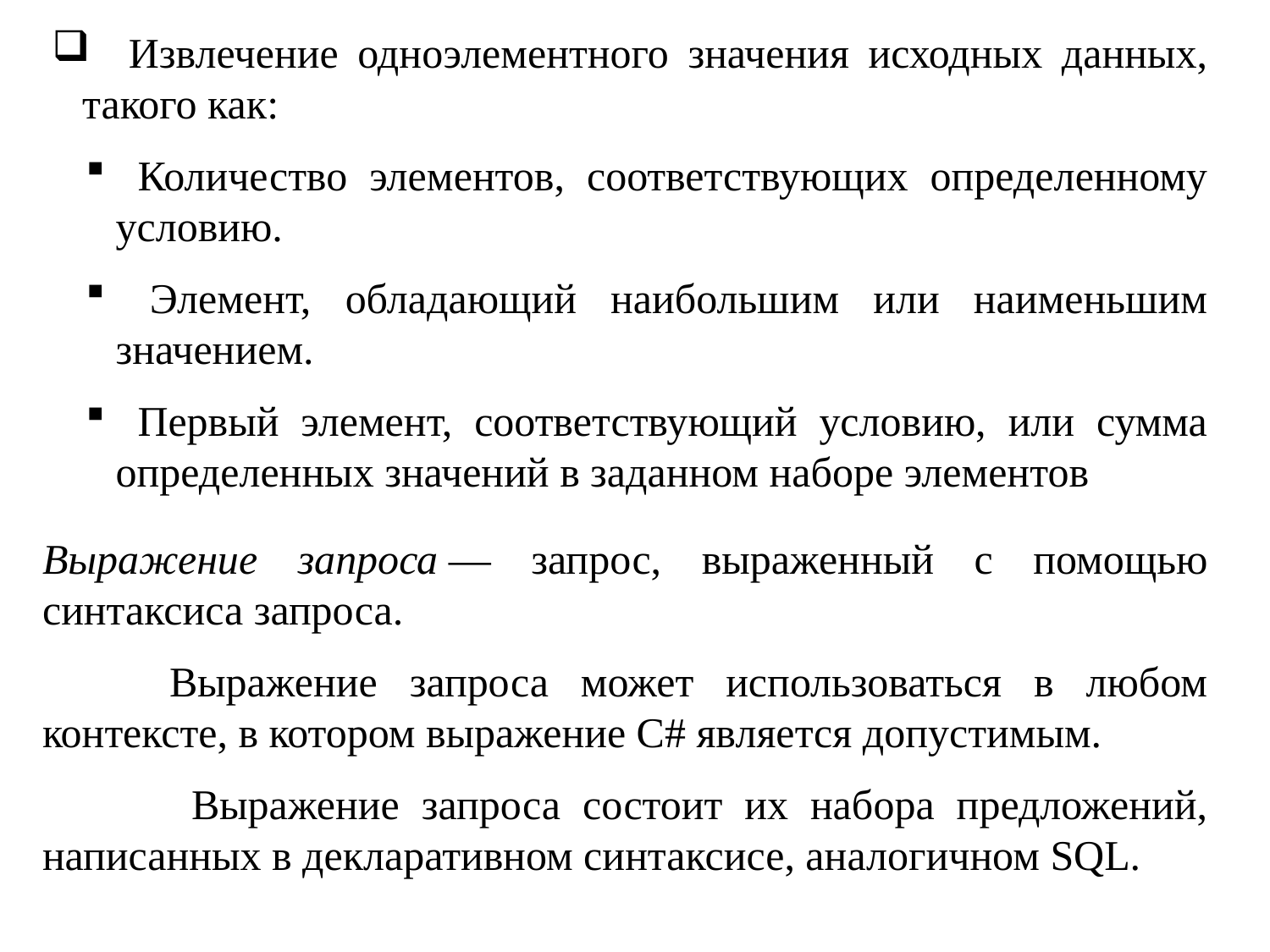

Извлечение одноэлементного значения исходных данных, такого как:
 Количество элементов, соответствующих определенному условию.
 Элемент, обладающий наибольшим или наименьшим значением.
 Первый элемент, соответствующий условию, или сумма определенных значений в заданном наборе элементов

Выражение запроса — запрос, выраженный с помощью синтаксиса запроса.
	Выражение запроса может использоваться в любом контексте, в котором выражение C# является допустимым.
	 Выражение запроса состоит их набора предложений, написанных в декларативном синтаксисе, аналогичном SQL.